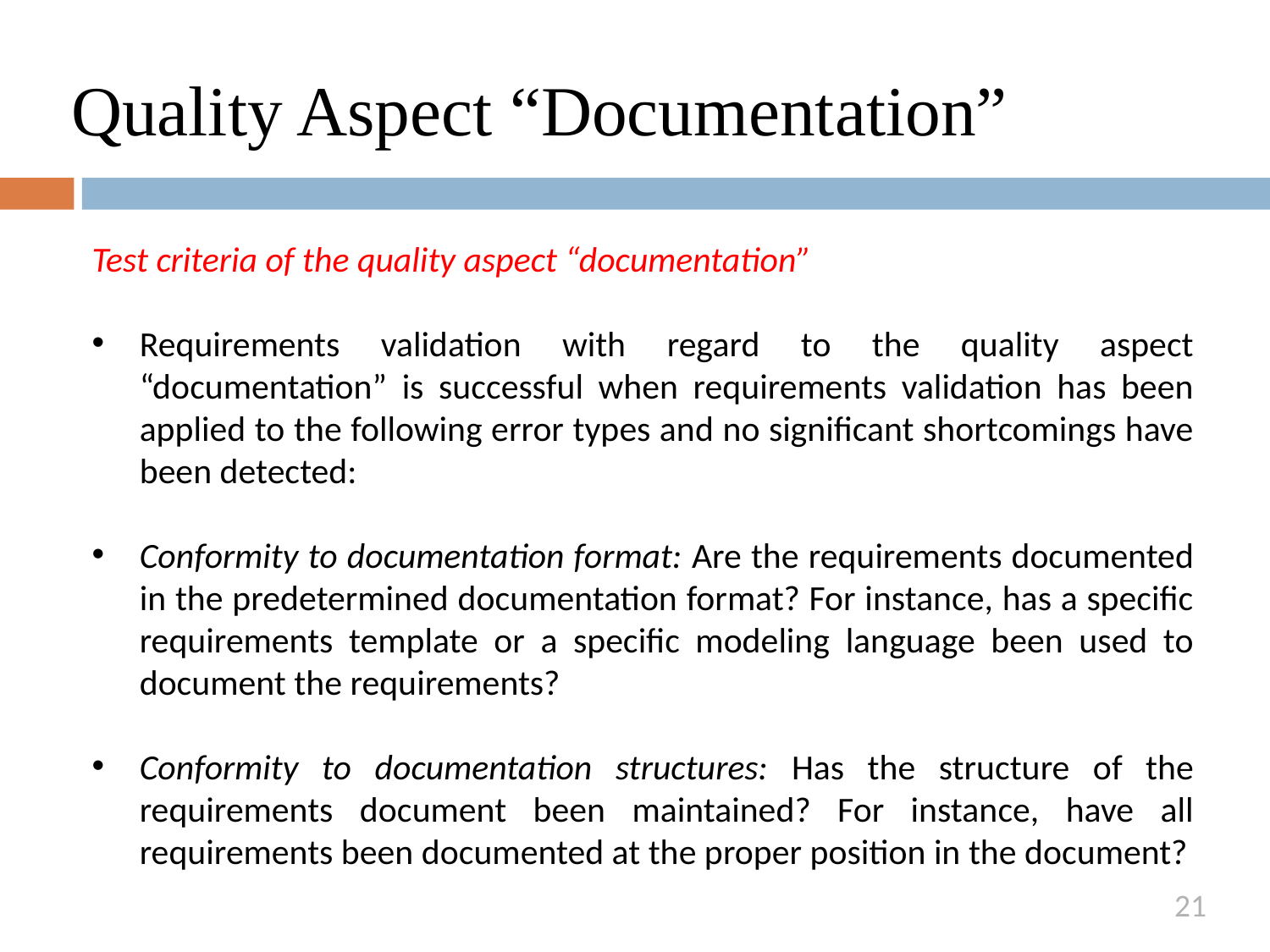

# Quality Aspect “Documentation”
Test criteria of the quality aspect “documentation”

Requirements validation with regard to the quality aspect “documentation” is successful when requirements validation has been applied to the following error types and no significant shortcomings have been detected:

Conformity to documentation format: Are the requirements documented in the predetermined documentation format? For instance, has a specific requirements template or a specific modeling language been used to document the requirements?

Conformity to documentation structures: Has the structure of the requirements document been maintained? For instance, have all requirements been documented at the proper position in the document?
21